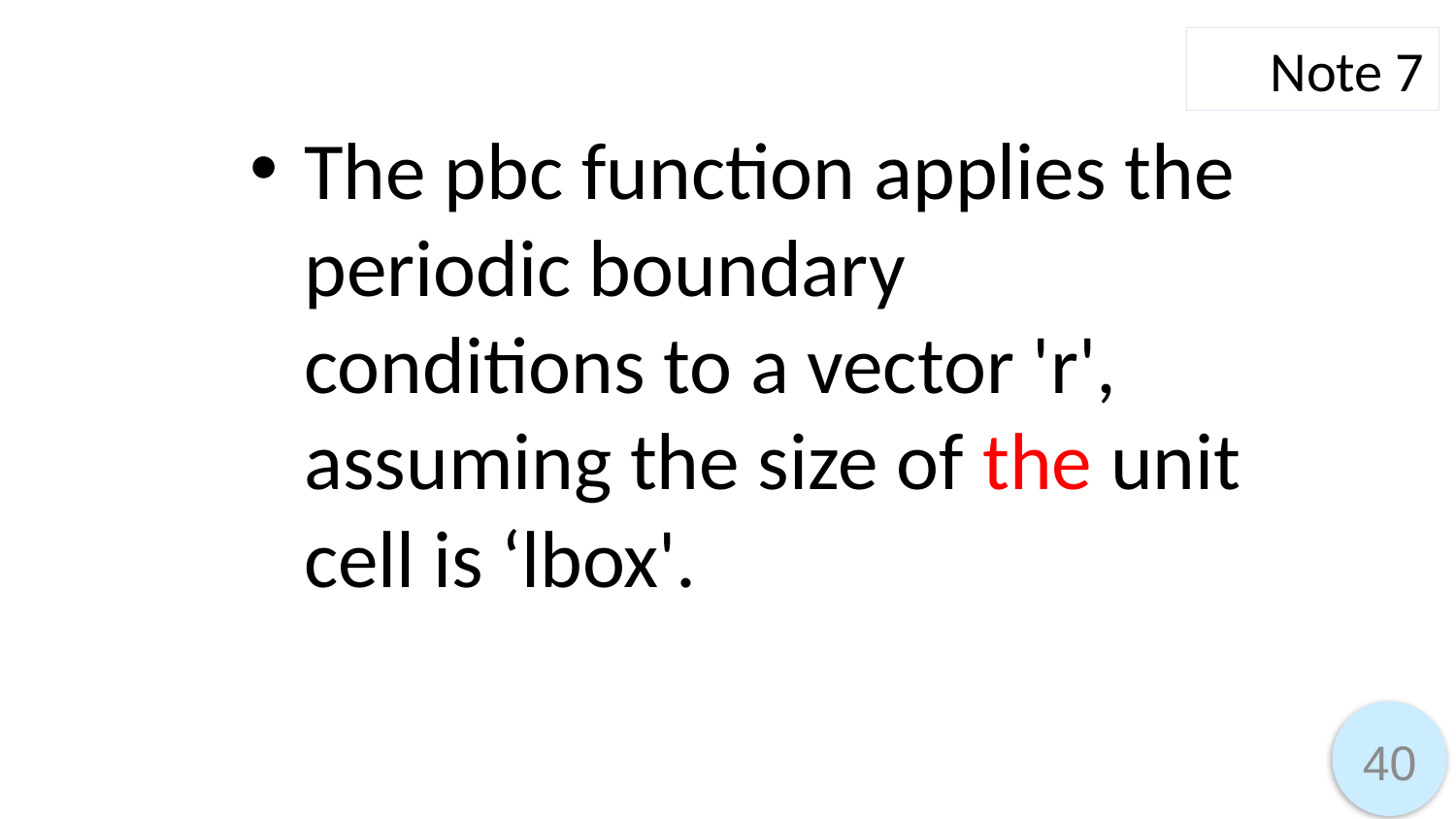

Note 7
The pbc function applies the periodic boundary conditions to a vector 'r', assuming the size of the unit cell is ‘lbox'.
40